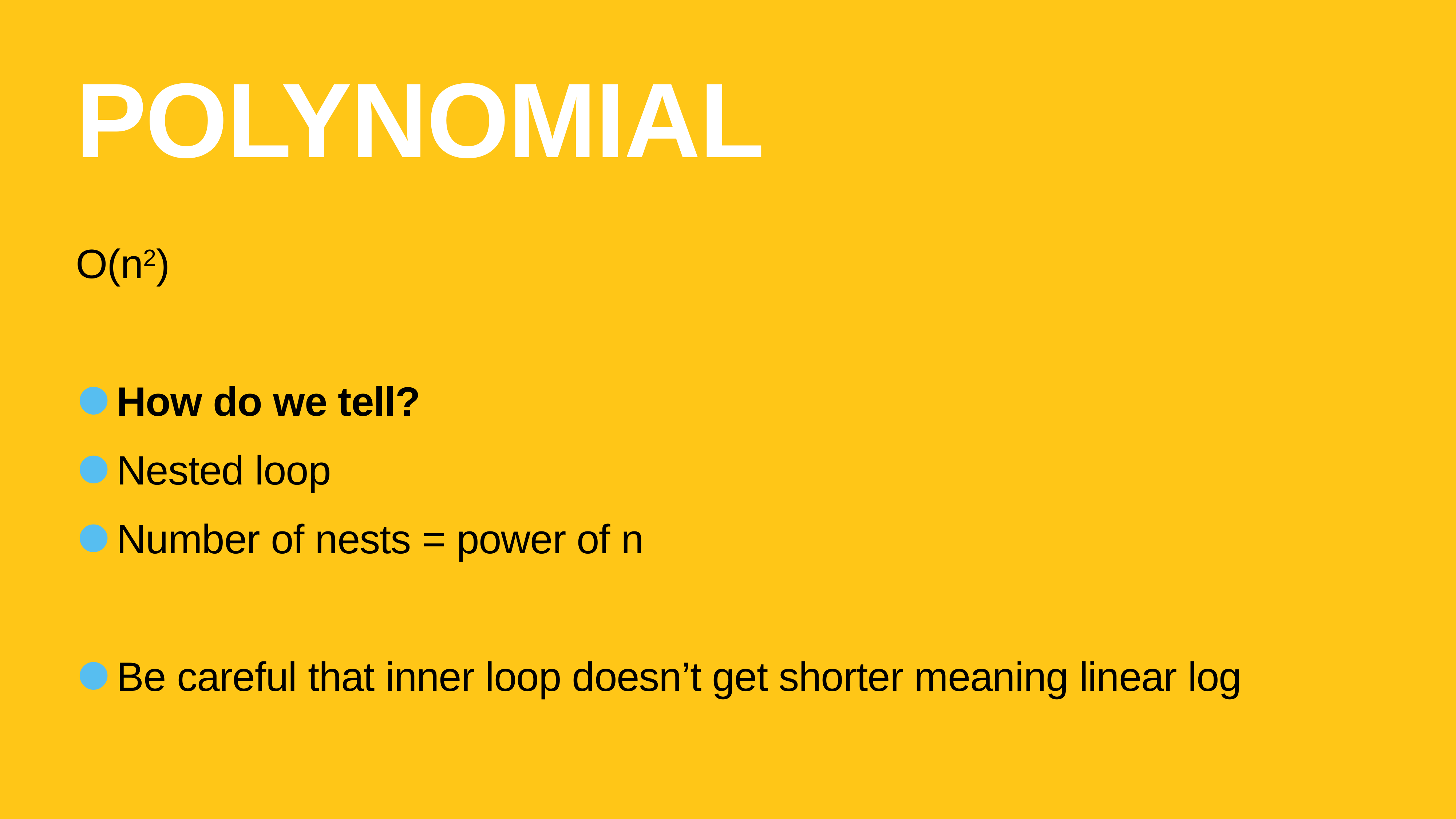

# polynomial
O(n2)

How do we tell?
Nested loop
Number of nests = power of n

Be careful that inner loop doesn’t get shorter meaning linear log